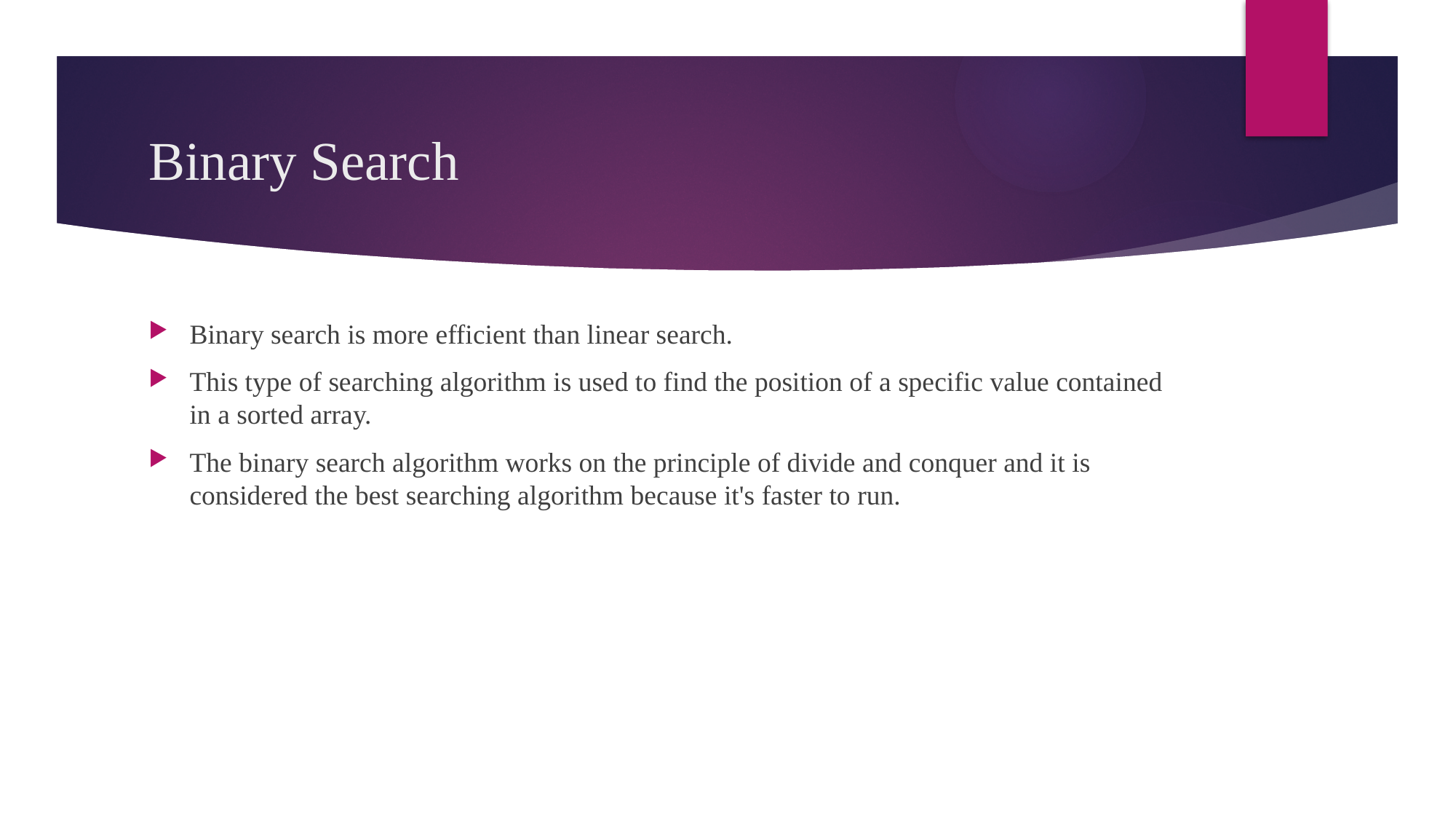

# Binary Search
Binary search is more efficient than linear search.
This type of searching algorithm is used to find the position of a specific value contained in a sorted array.
The binary search algorithm works on the principle of divide and conquer and it is considered the best searching algorithm because it's faster to run.